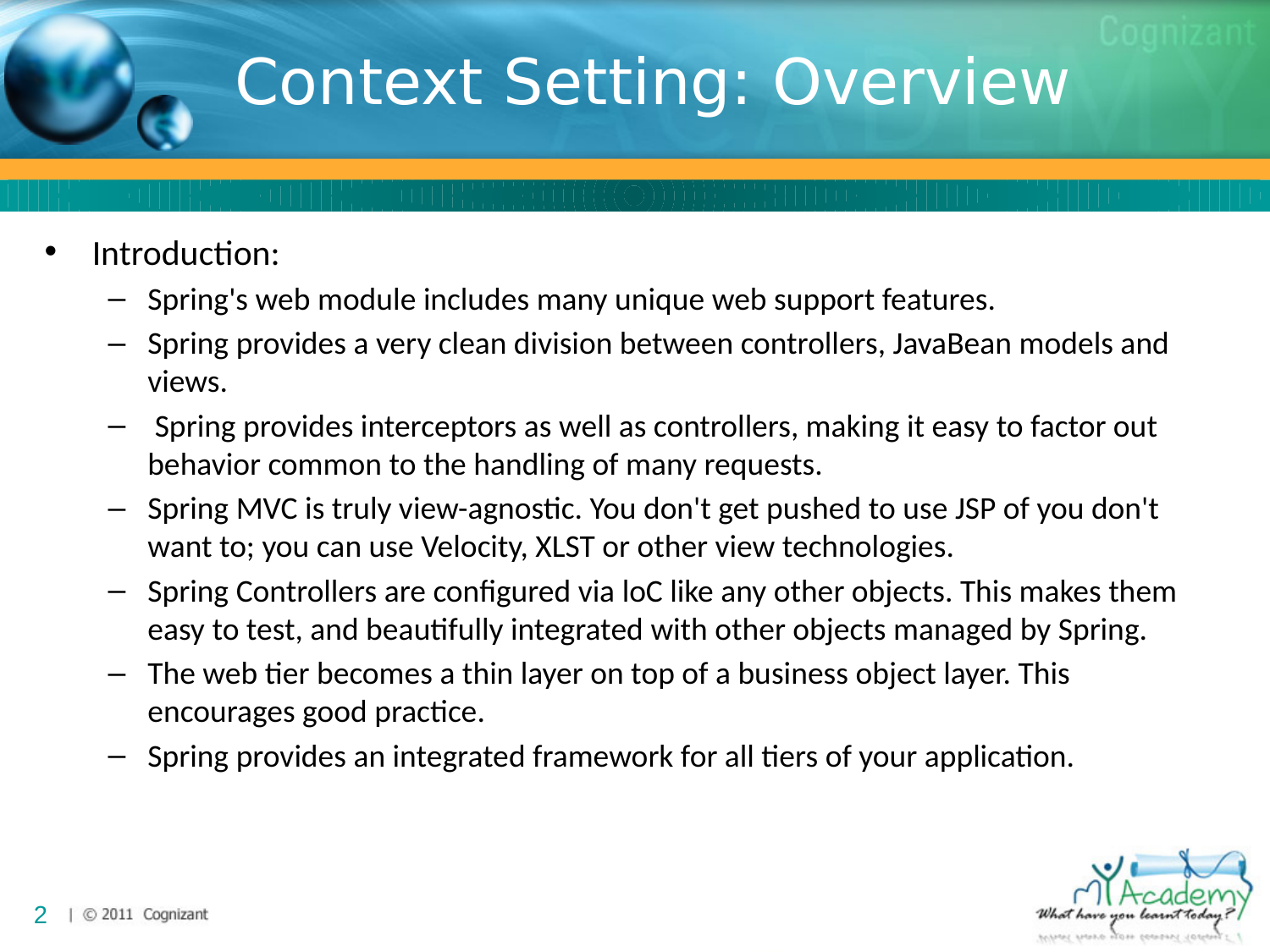

# Context Setting: Overview
Introduction:
Spring's web module includes many unique web support features.
Spring provides a very clean division between controllers, JavaBean models and views.
 Spring provides interceptors as well as controllers, making it easy to factor out behavior common to the handling of many requests.
Spring MVC is truly view-agnostic. You don't get pushed to use JSP of you don't want to; you can use Velocity, XLST or other view technologies.
Spring Controllers are configured via loC like any other objects. This makes them easy to test, and beautifully integrated with other objects managed by Spring.
The web tier becomes a thin layer on top of a business object layer. This encourages good practice.
Spring provides an integrated framework for all tiers of your application.

2